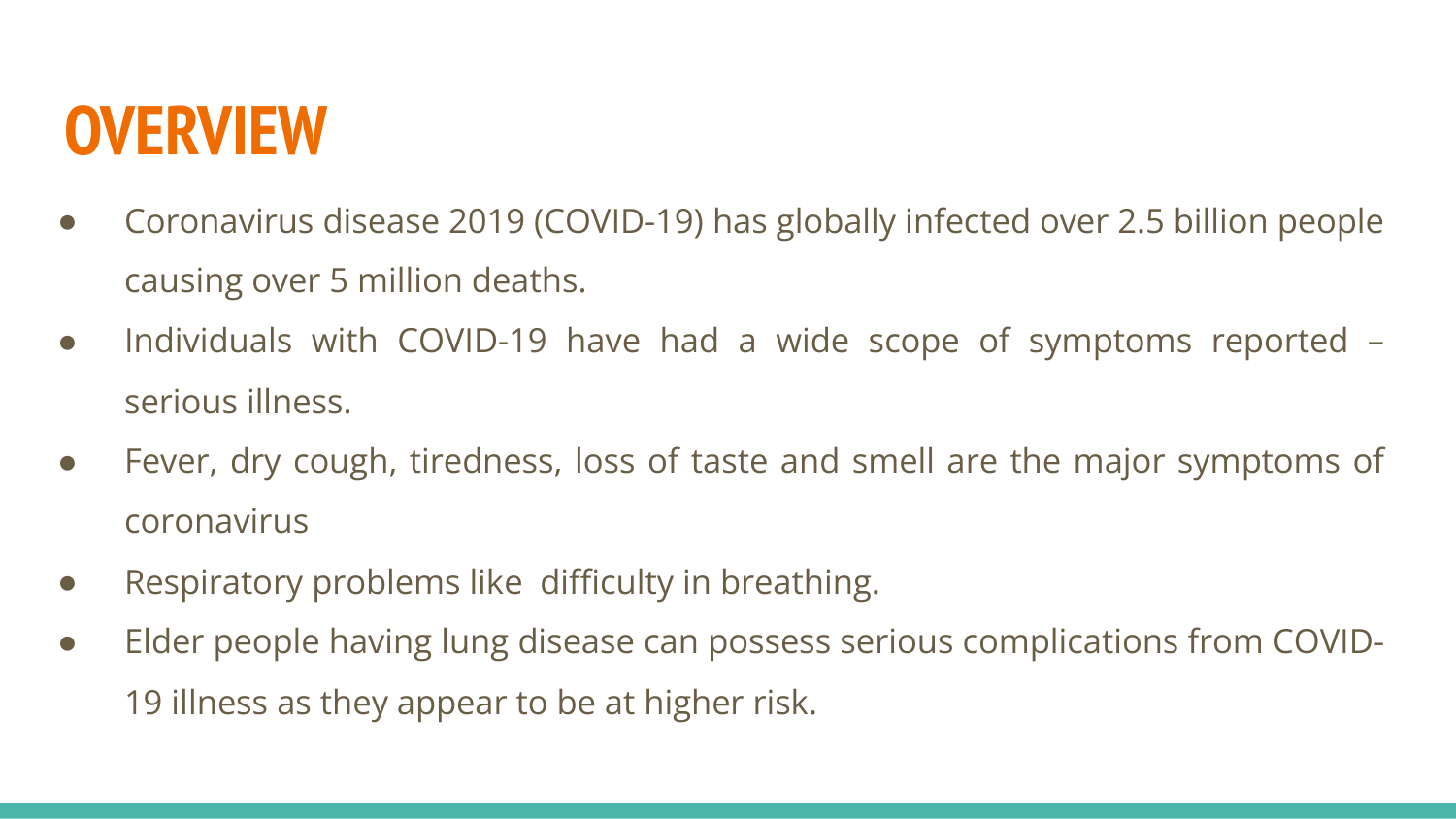

# OVERVIEW
Coronavirus disease 2019 (COVID-19) has globally infected over 2.5 billion people causing over 5 million deaths.
Individuals with COVID-19 have had a wide scope of symptoms reported – serious illness.
Fever, dry cough, tiredness, loss of taste and smell are the major symptoms of coronavirus
Respiratory problems like  difficulty in breathing.
Elder people having lung disease can possess serious complications from COVID-19 illness as they appear to be at higher risk.